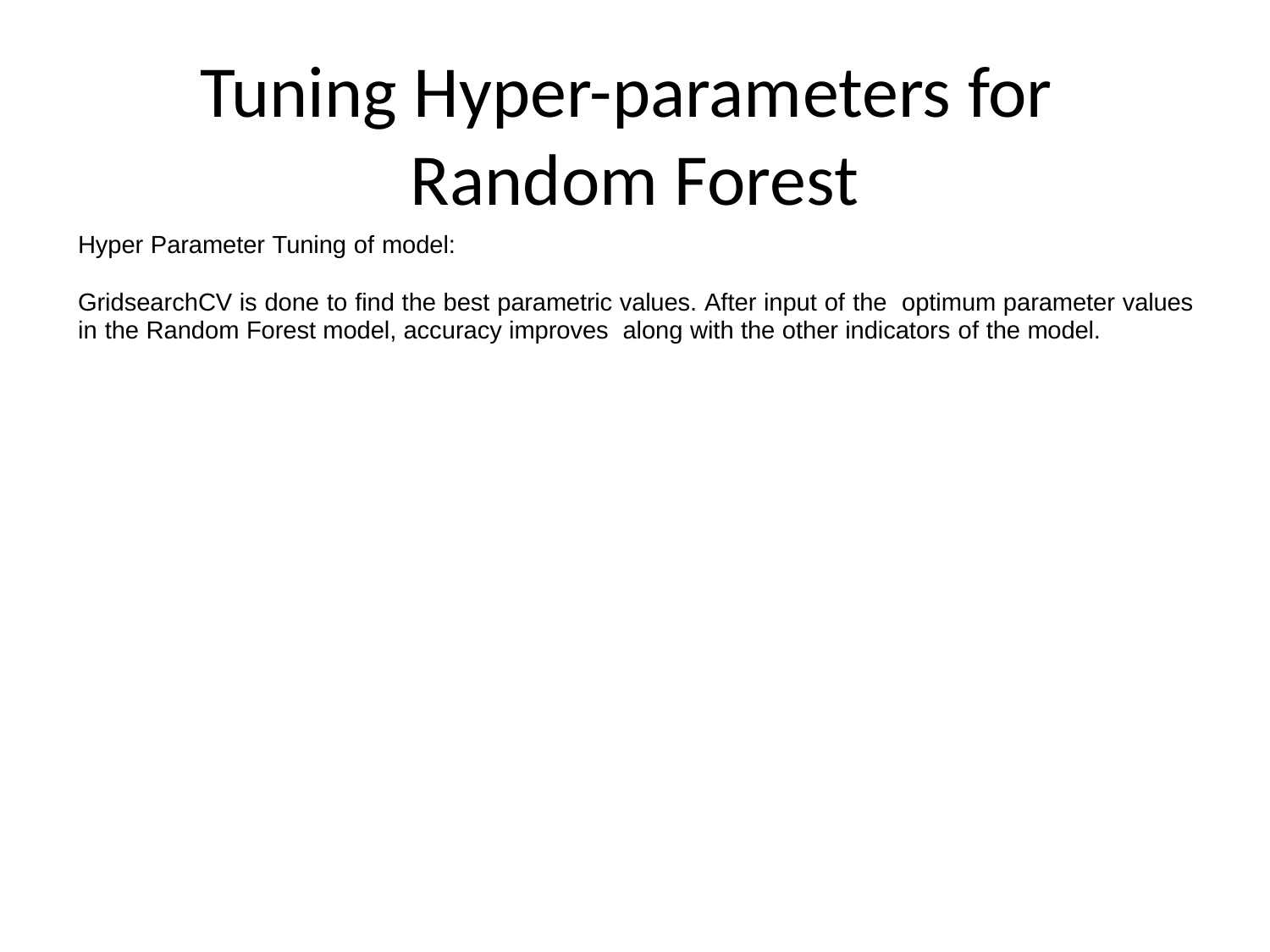

# Tuning Hyper-parameters for Random Forest
Hyper Parameter Tuning of model:

GridsearchCV is done to find the best parametric values. After input of the  optimum parameter values in the Random Forest model, accuracy improves  along with the other indicators of the model.